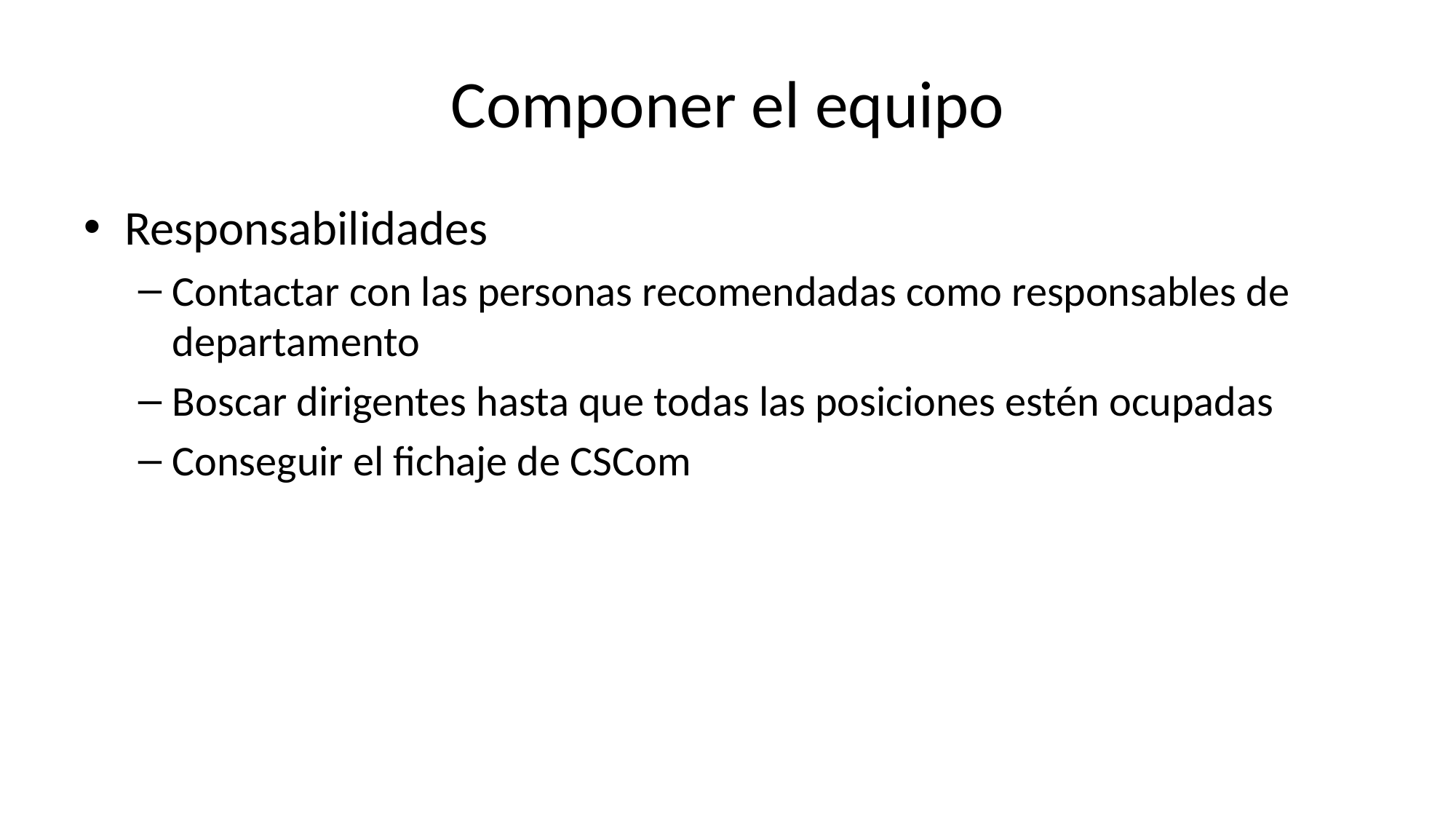

# Componer el equipo
Responsabilidades
Contactar con las personas recomendadas como responsables de departamento
Boscar dirigentes hasta que todas las posiciones estén ocupadas
Conseguir el fichaje de CSCom